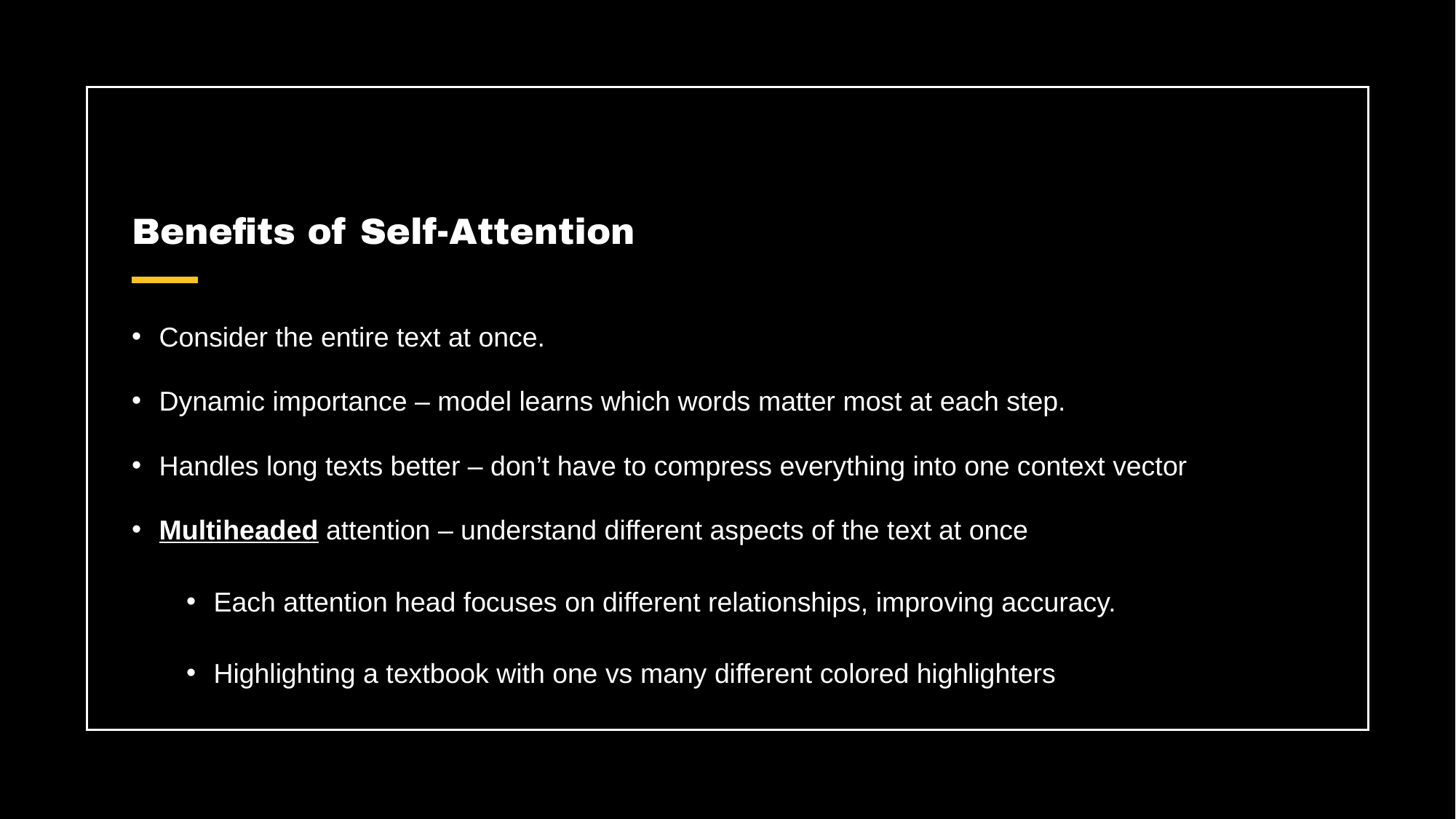

# Benefits of Self-Attention
Consider the entire text at once.
Dynamic importance – model learns which words matter most at each step.
Handles long texts better – don’t have to compress everything into one context vector
Multiheaded attention – understand different aspects of the text at once
Each attention head focuses on different relationships, improving accuracy.
Highlighting a textbook with one vs many different colored highlighters